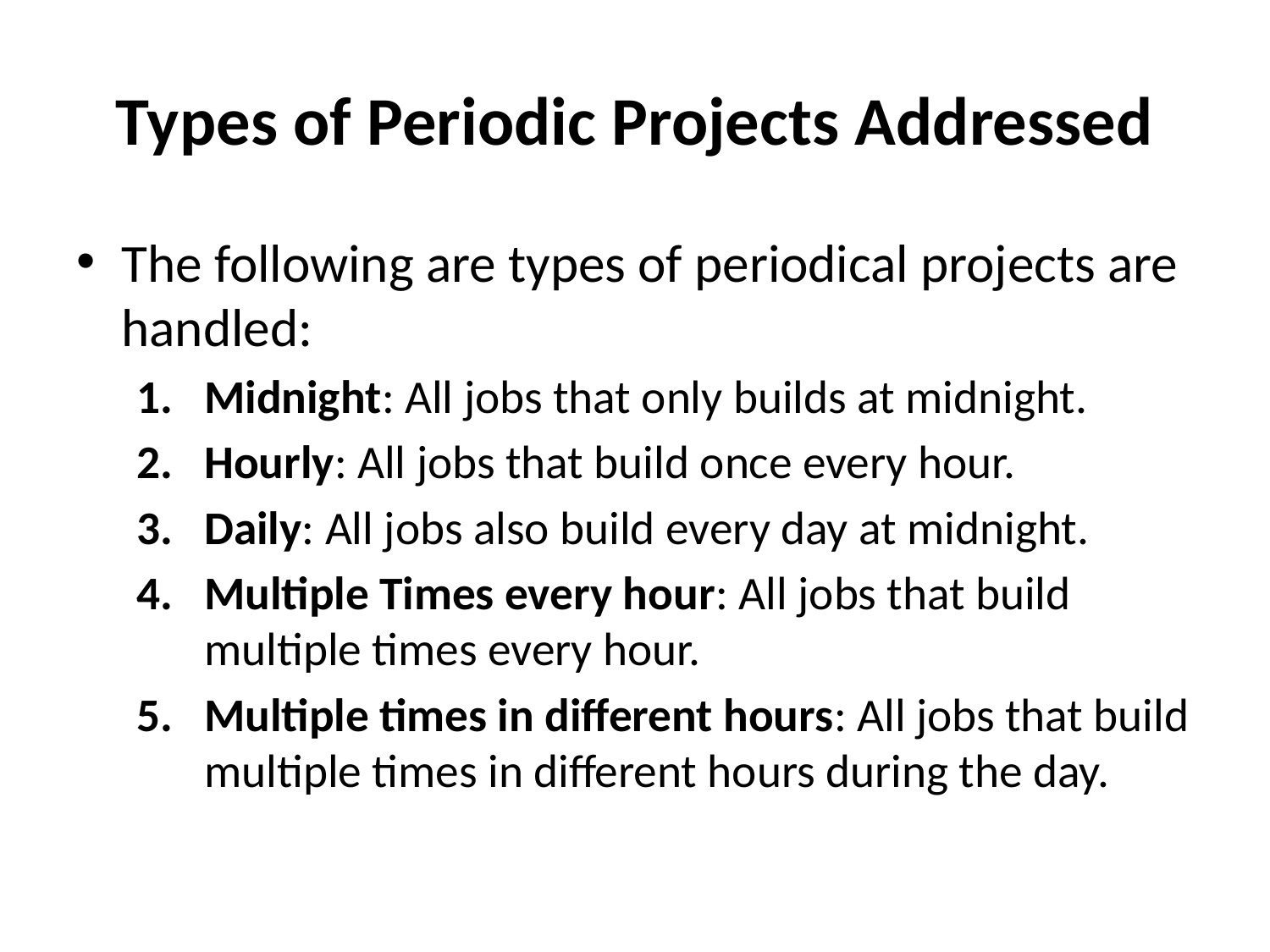

# Types of Periodic Projects Addressed
The following are types of periodical projects are handled:
Midnight: All jobs that only builds at midnight.
Hourly: All jobs that build once every hour.
Daily: All jobs also build every day at midnight.
Multiple Times every hour: All jobs that build multiple times every hour.
Multiple times in different hours: All jobs that build multiple times in different hours during the day.